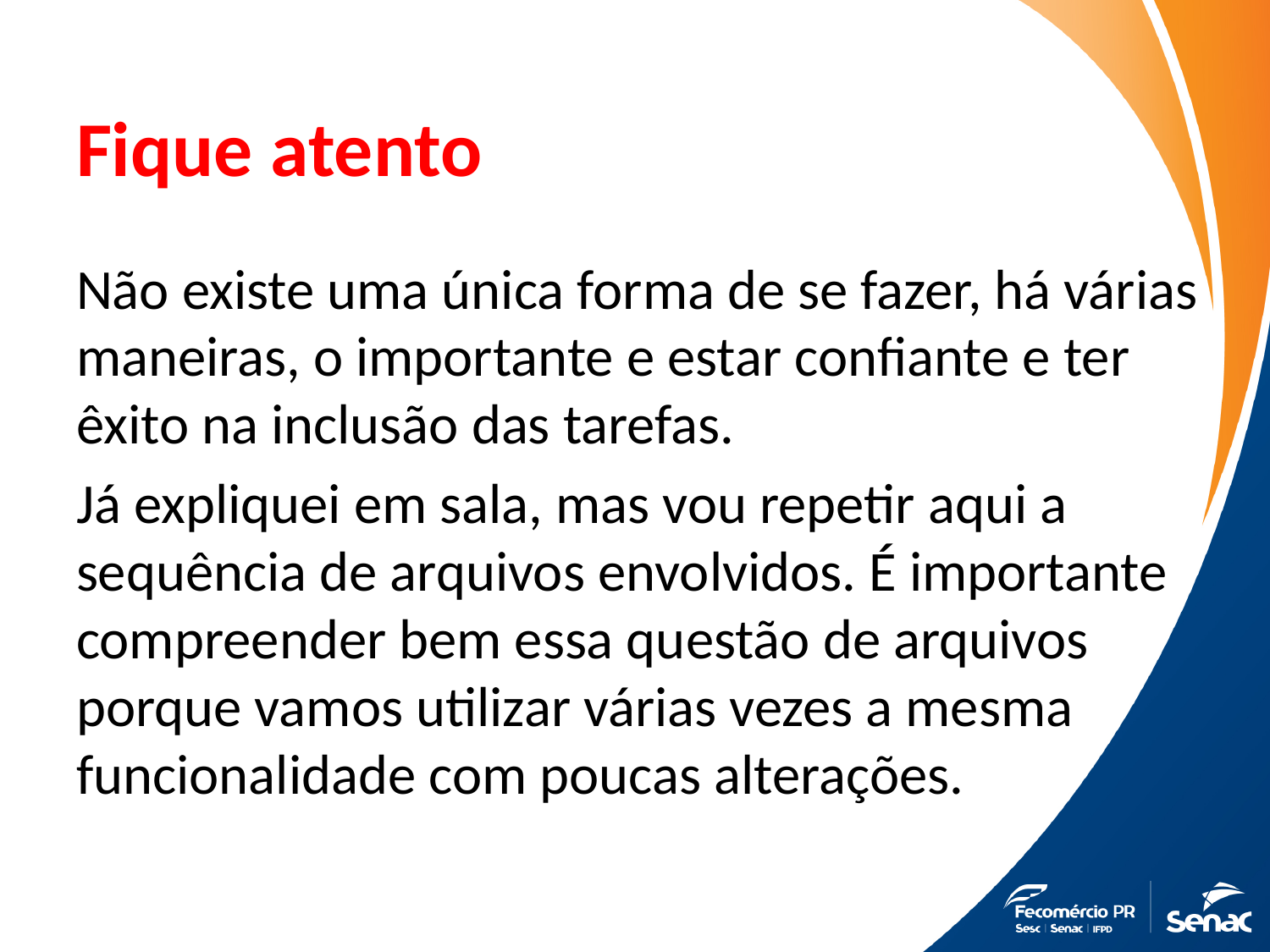

# Fique atento
Não existe uma única forma de se fazer, há várias maneiras, o importante e estar confiante e ter êxito na inclusão das tarefas.
Já expliquei em sala, mas vou repetir aqui a sequência de arquivos envolvidos. É importante compreender bem essa questão de arquivos porque vamos utilizar várias vezes a mesma funcionalidade com poucas alterações.